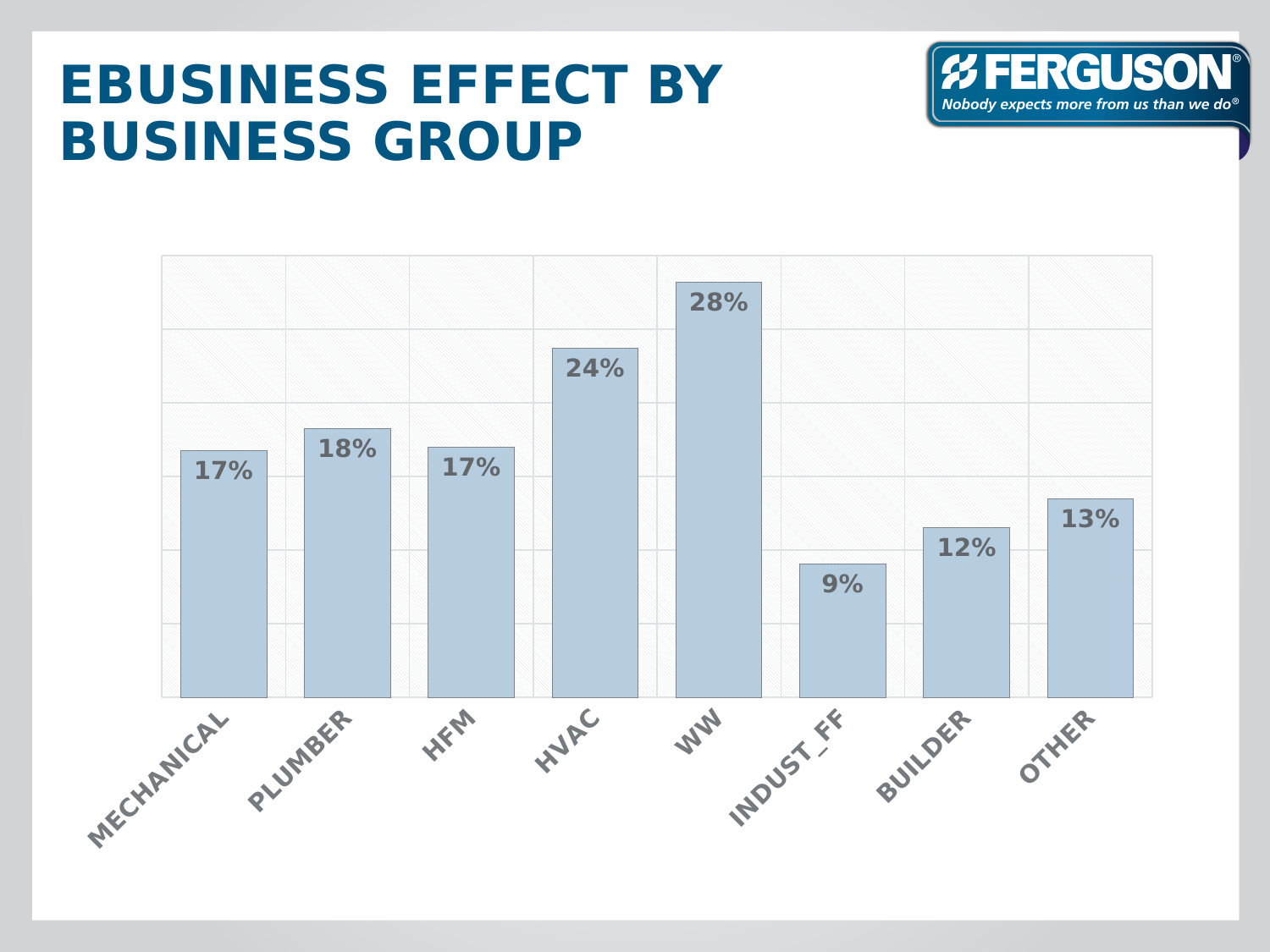

# EBUSINESS EFFECT BY BUSINESS GROUP

### Chart

| Category |  |
|---|---|
| MECHANICAL | 0.1677 |
| PLUMBER | 0.1826 |
| HFM | 0.1698 |
| HVAC | 0.2371 |
| WW | 0.282 |
| INDUST_FF | 0.0905 |
| BUILDER | 0.1154 |
| OTHER | 0.1349 |